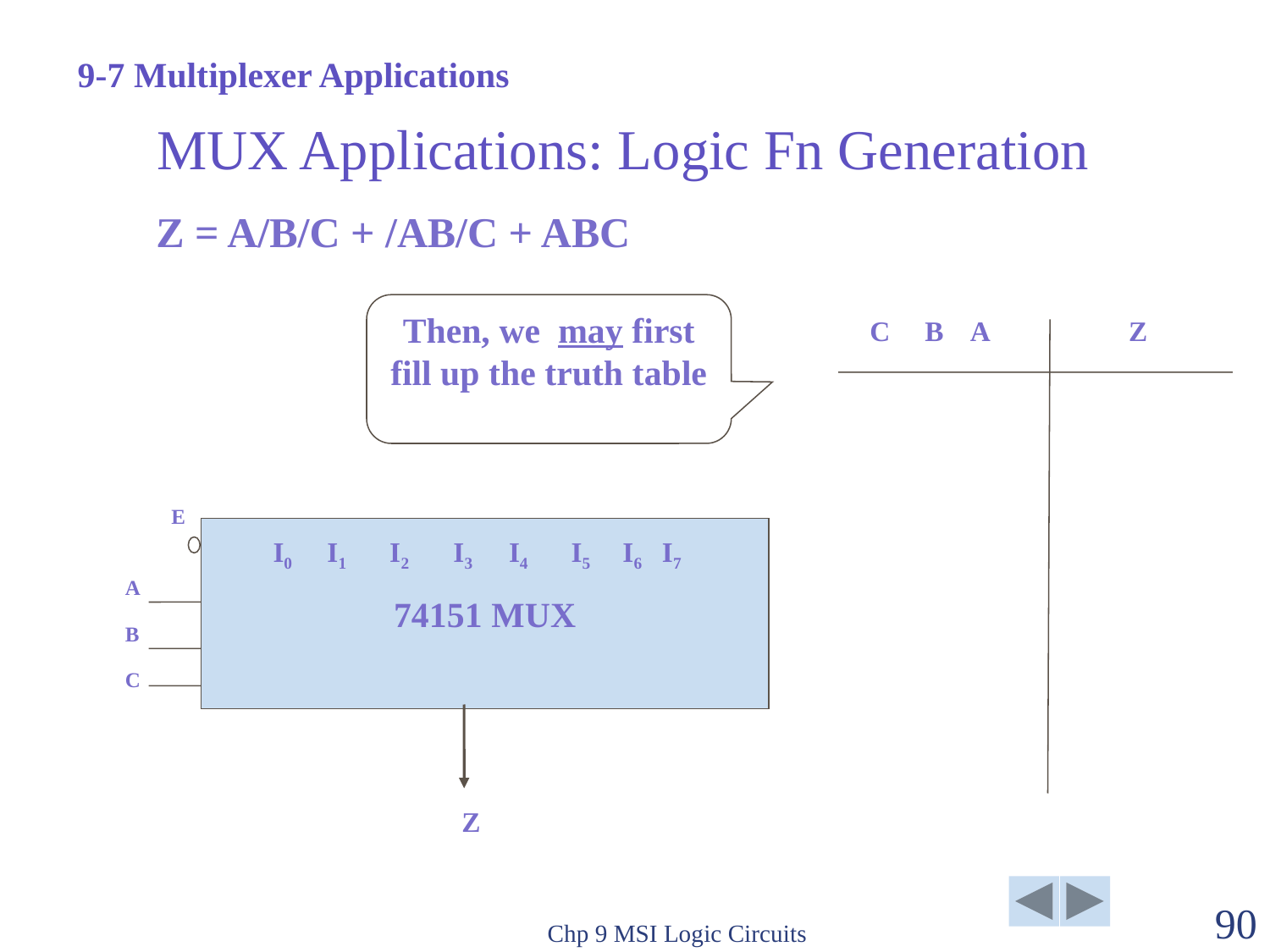

9-7 Multiplexer Applications
# MUX Applications: Logic Fn Generation
Z = A/B/C + /AB/C + ABC
Then, we  may first fill up the truth table
C     B    A                    Z

E

74151 MUX

 I0        I1          I2           I3         I4          I5        I6     I7

A
B
C

Z
Chp 9 MSI Logic Circuits
90